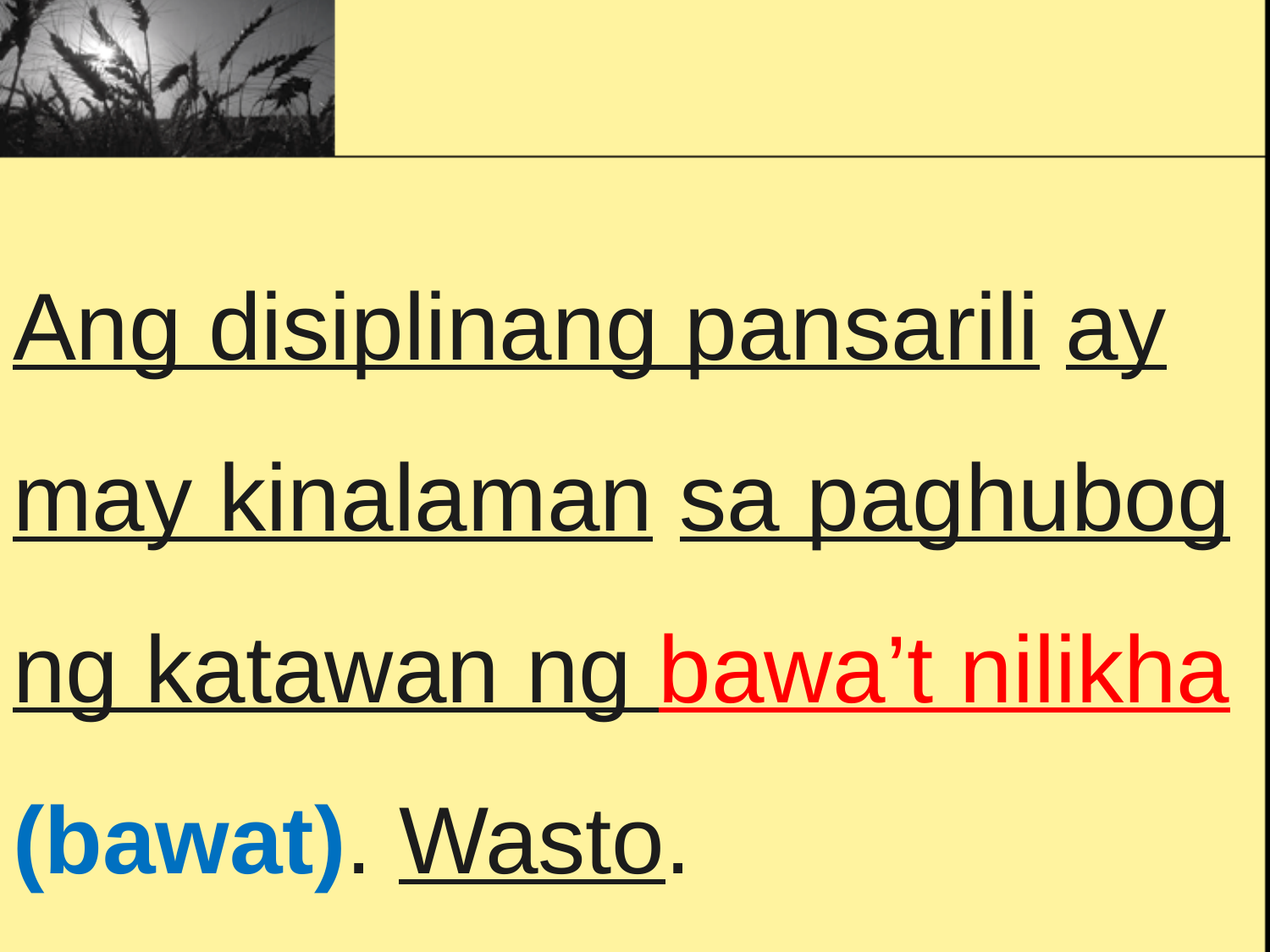

Ang disiplinang pansarili ay may kinalaman sa paghubog ng katawan ng bawa’t nilikha (bawat). Wasto.